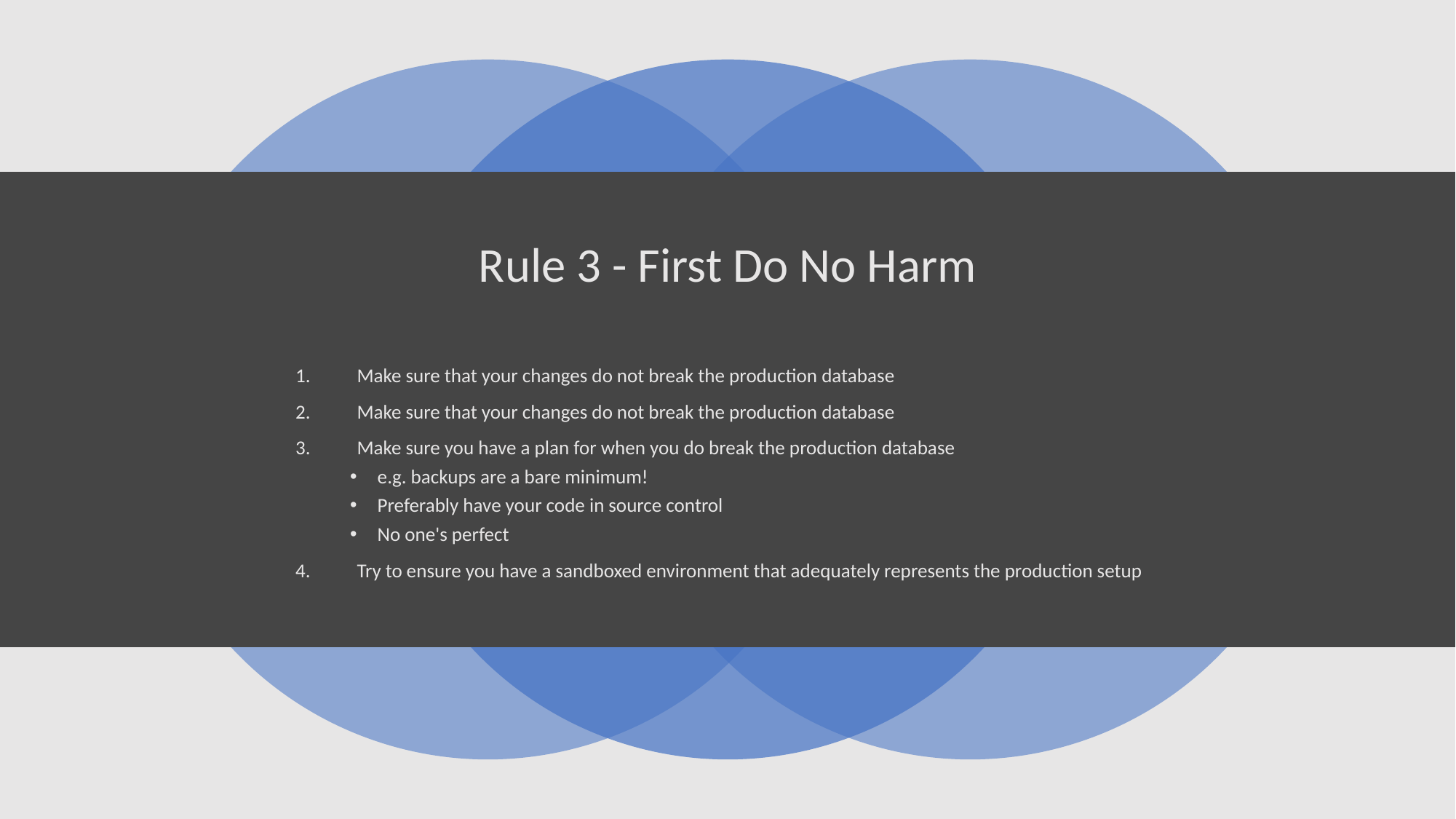

# Rule 3 - First Do No Harm
Make sure that your changes do not break the production database
Make sure that your changes do not break the production database
Make sure you have a plan for when you do break the production database
e.g. backups are a bare minimum!
Preferably have your code in source control
No one's perfect
Try to ensure you have a sandboxed environment that adequately represents the production setup